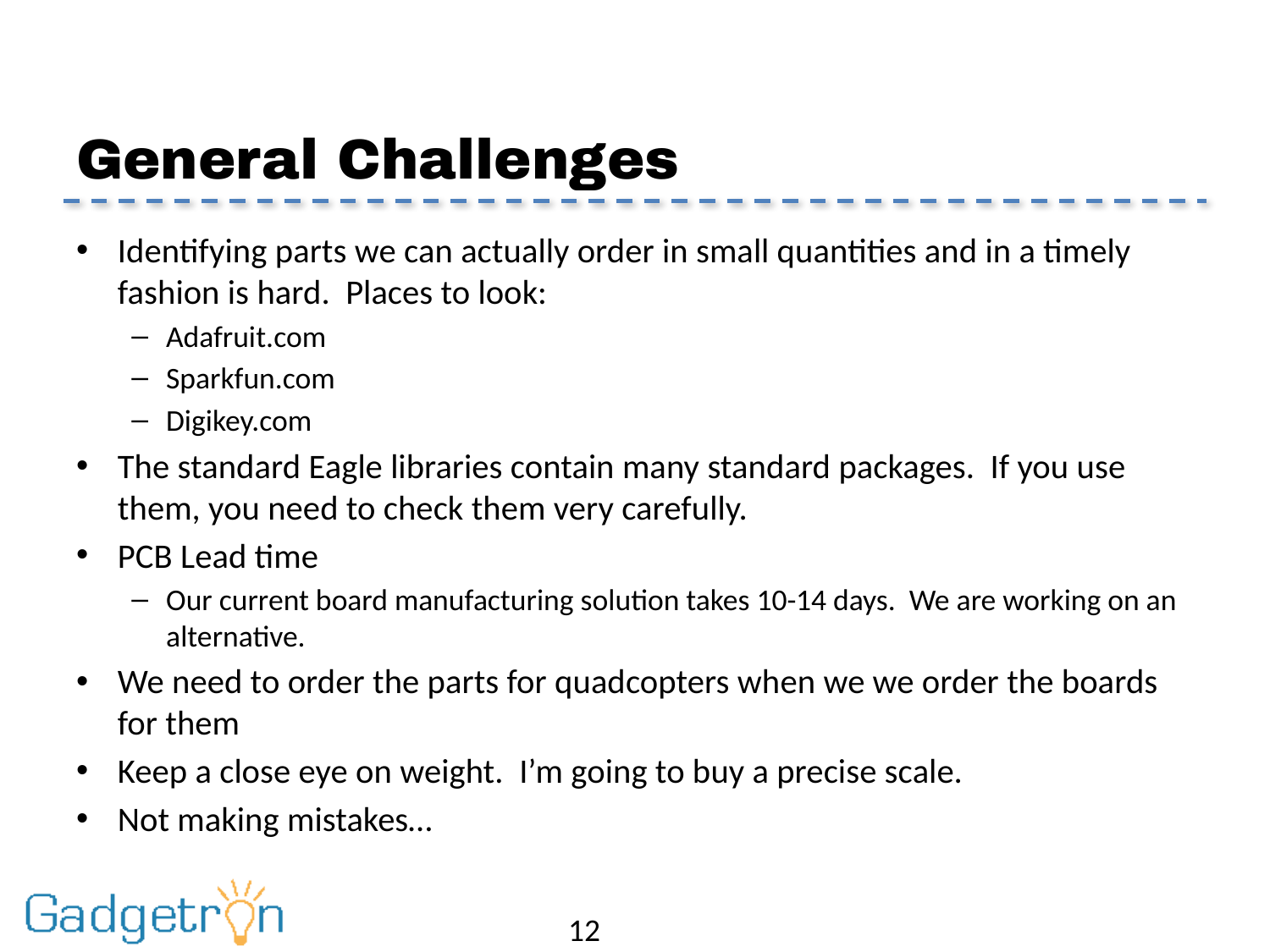

# General Challenges
Identifying parts we can actually order in small quantities and in a timely fashion is hard.  Places to look:
Adafruit.com
Sparkfun.com
Digikey.com
The standard Eagle libraries contain many standard packages.  If you use them, you need to check them very carefully.
PCB Lead time
Our current board manufacturing solution takes 10-14 days.  We are working on an alternative.
We need to order the parts for quadcopters when we we order the boards for them
Keep a close eye on weight.  I’m going to buy a precise scale.
Not making mistakes…